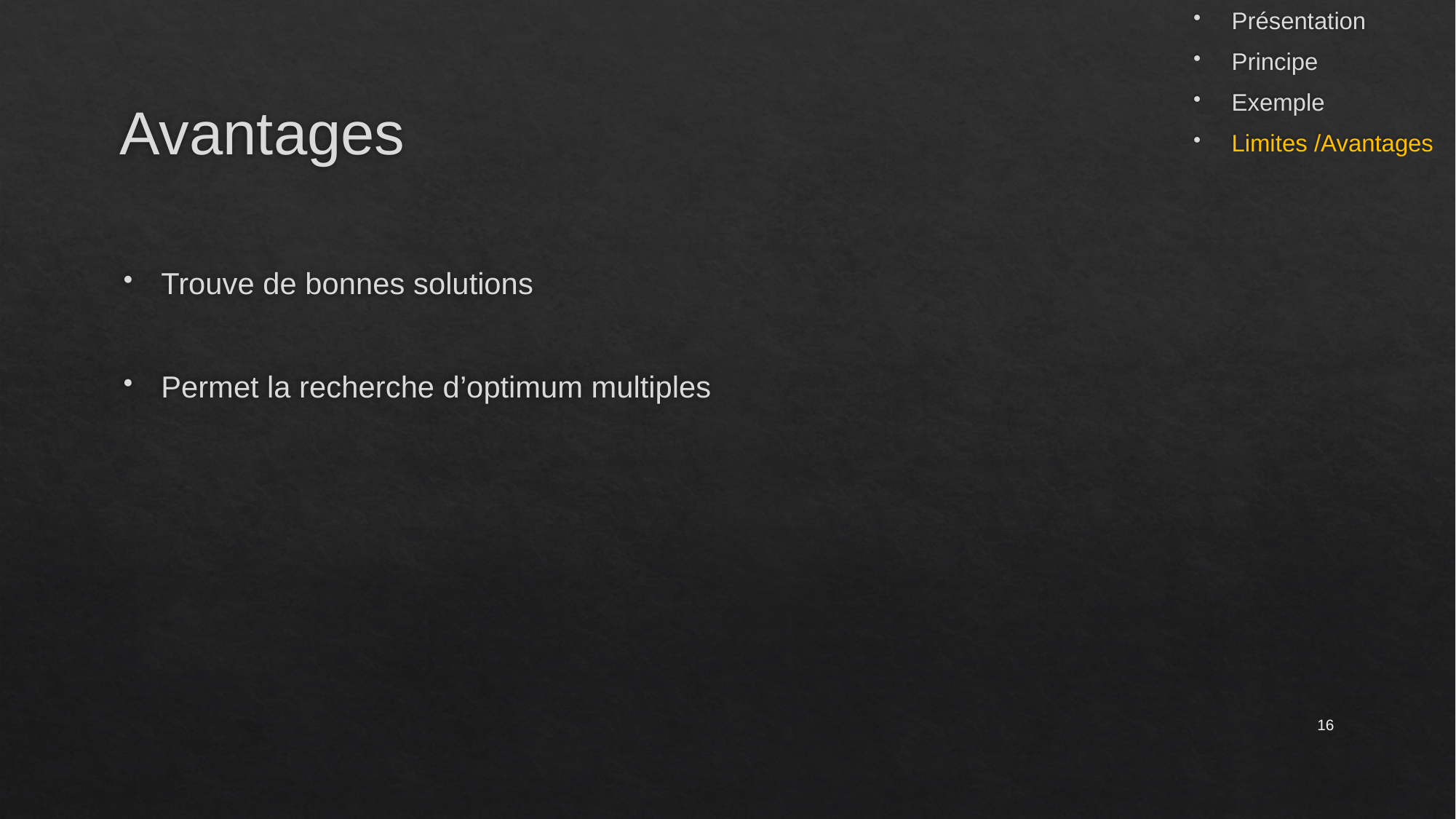

Présentation
Principe
Exemple
Limites /Avantages
# Avantages

Trouve de bonnes solutions

Permet la recherche d’optimum multiples
16